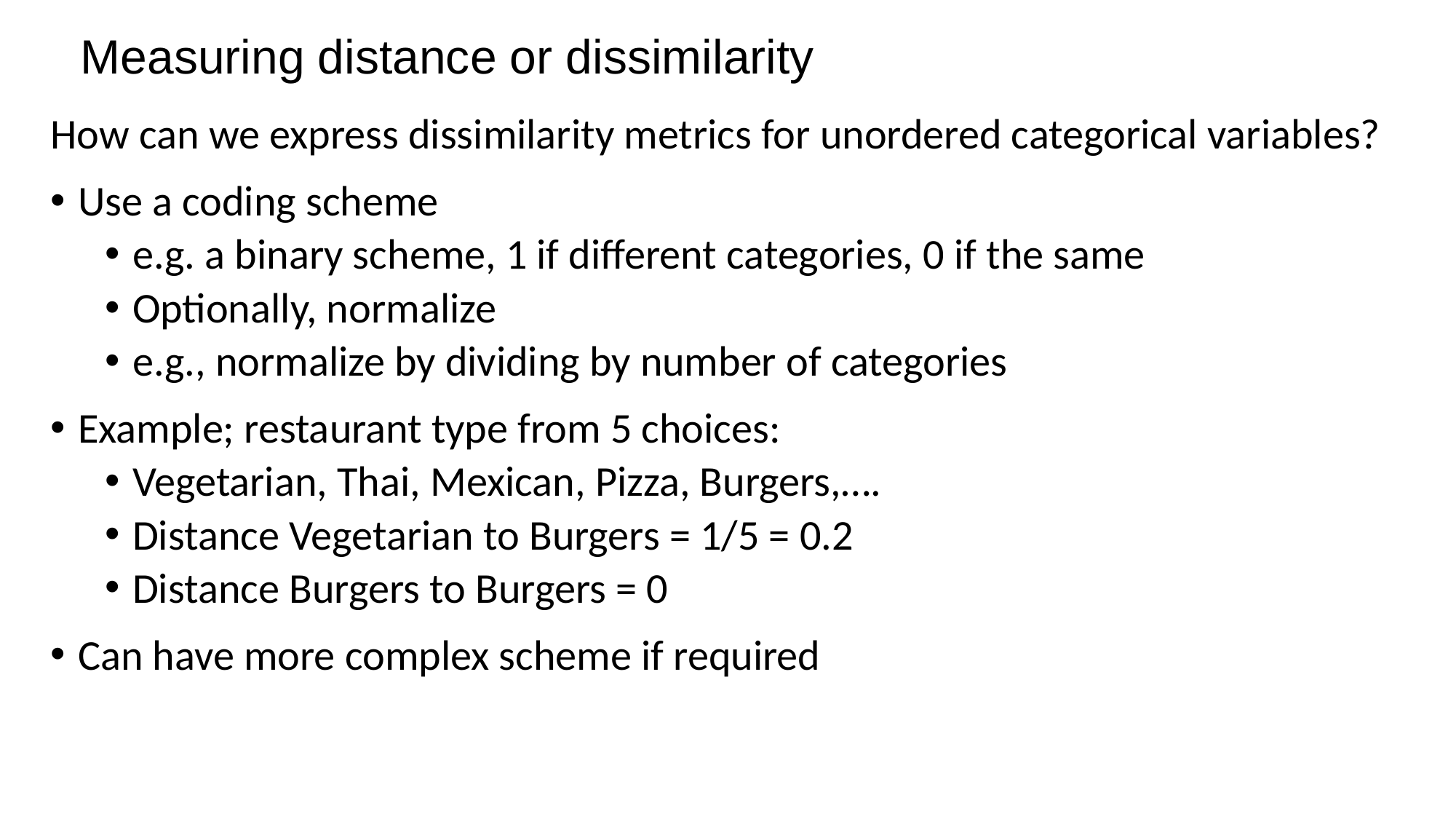

# Measuring distance or dissimilarity
How can we express dissimilarity metrics for unordered categorical variables?
Use a coding scheme
e.g. a binary scheme, 1 if different categories, 0 if the same
Optionally, normalize
e.g., normalize by dividing by number of categories
Example; restaurant type from 5 choices:
Vegetarian, Thai, Mexican, Pizza, Burgers,….
Distance Vegetarian to Burgers = 1/5 = 0.2
Distance Burgers to Burgers = 0
Can have more complex scheme if required